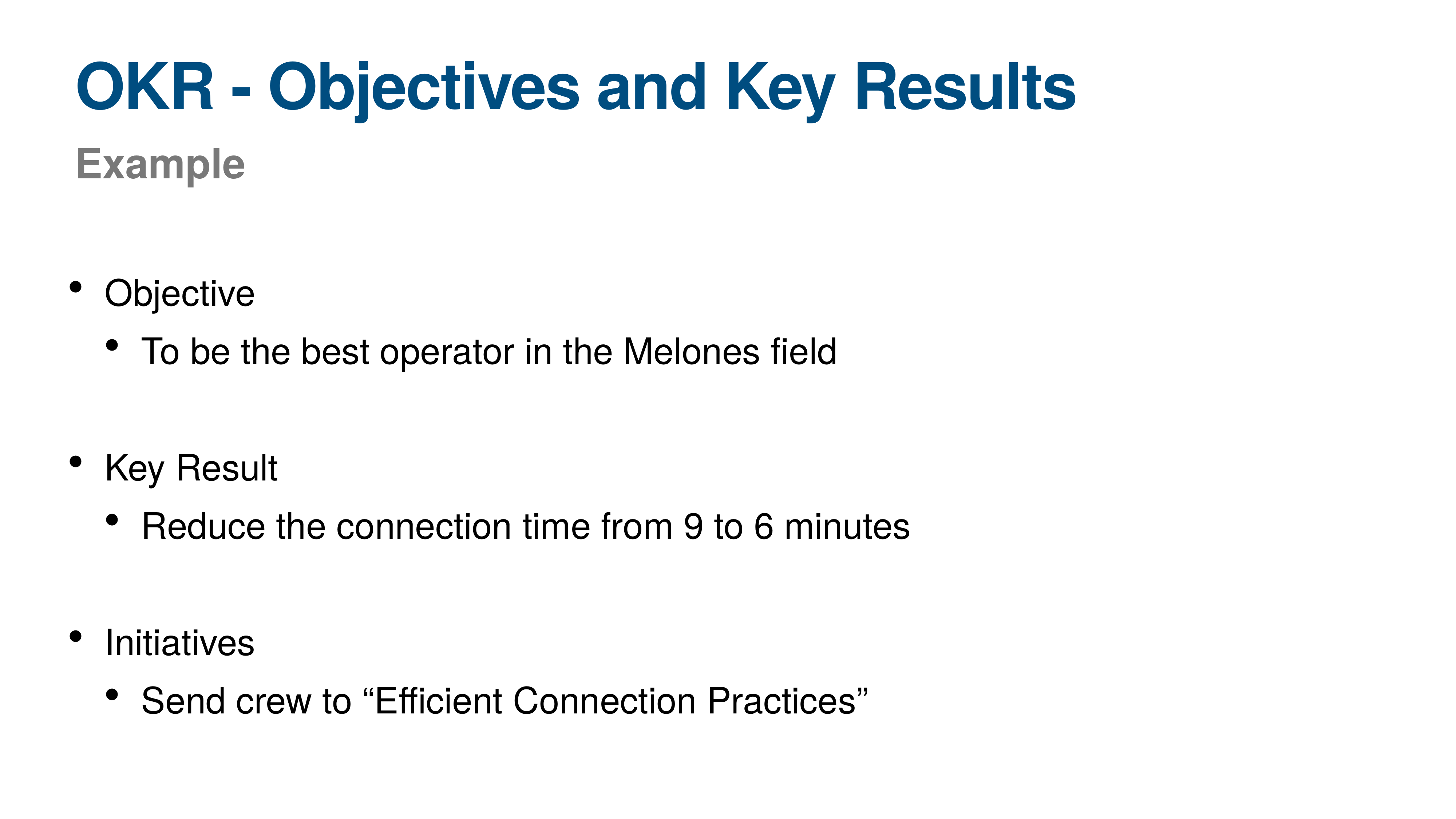

# OKR - Objectives and Key Results
Example
Objective
To be the best operator in the Melones field

Key Result
Reduce the connection time from 9 to 6 minutes

Initiatives
Send crew to “Efficient Connection Practices”